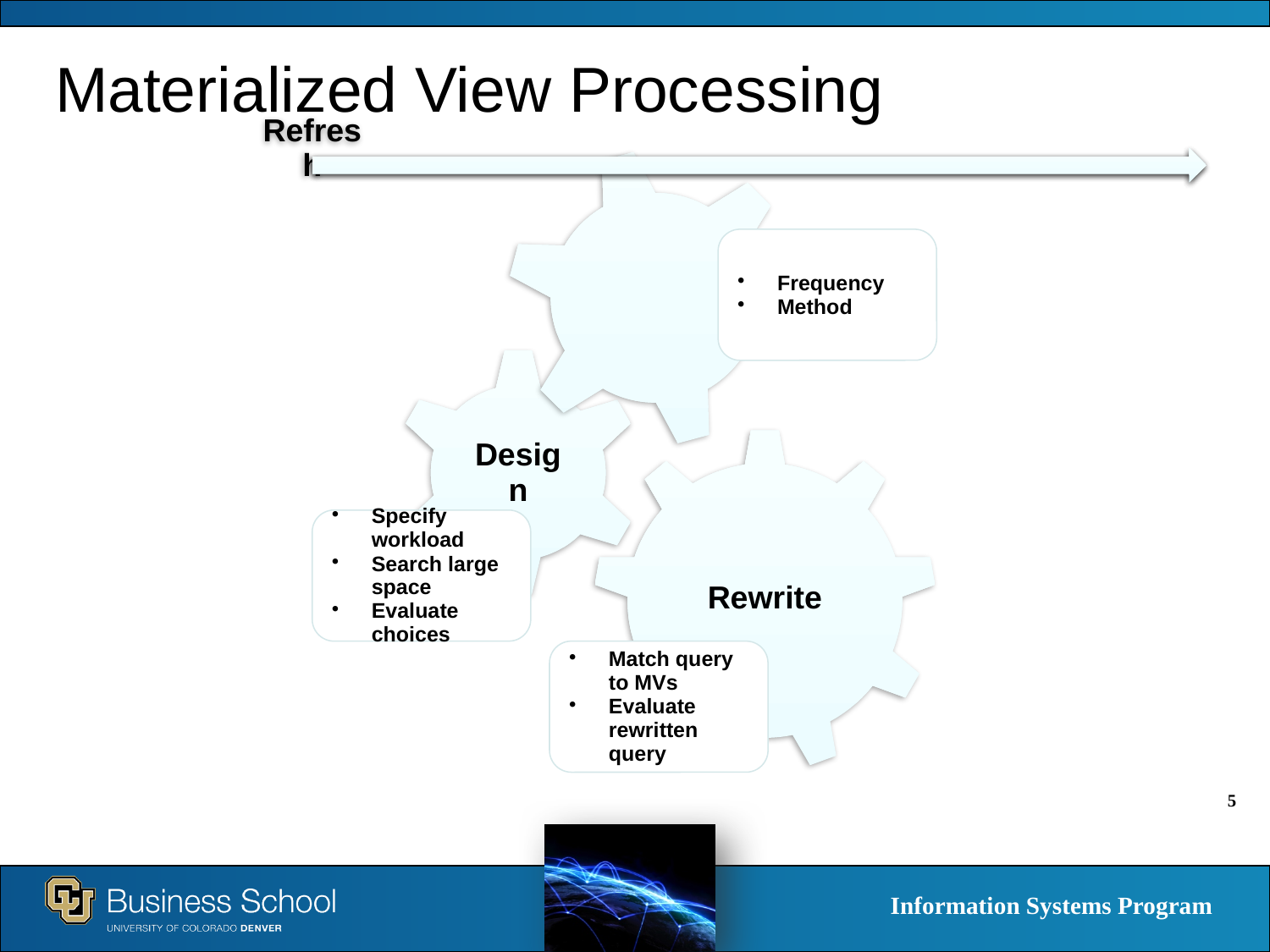

# Materialized View Processing
Rewrite
Refresh
Match query to MVs
Evaluate rewritten query
Specify workload
Search large space
Evaluate choices
Frequency
Method
Design